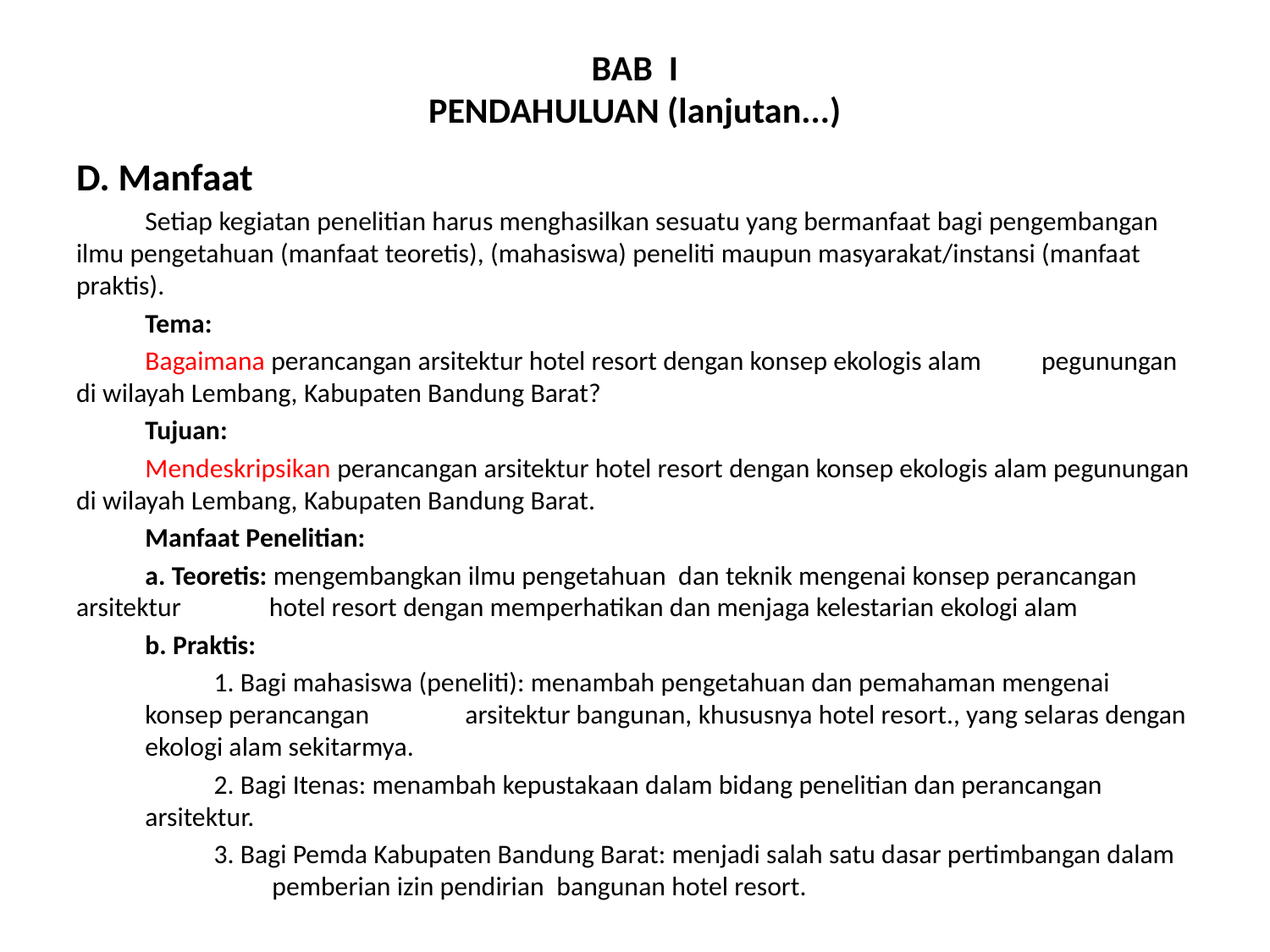

# BAB  I PENDAHULUAN (lanjutan...)
D. Manfaat
Setiap kegiatan penelitian harus menghasilkan sesuatu yang bermanfaat bagi pengembangan ilmu pengetahuan (manfaat teoretis), (mahasiswa) peneliti maupun masyarakat/instansi (manfaat praktis).
Tema:
Bagaimana perancangan arsitektur hotel resort dengan konsep ekologis alam 	pegunungan di wilayah Lembang, Kabupaten Bandung Barat?
Tujuan:
Mendeskripsikan perancangan arsitektur hotel resort dengan konsep ekologis alam pegunungan di wilayah Lembang, Kabupaten Bandung Barat.
Manfaat Penelitian:
a. Teoretis: mengembangkan ilmu pengetahuan  dan teknik mengenai konsep perancangan arsitektur 	hotel resort dengan memperhatikan dan menjaga kelestarian ekologi alam
b. Praktis:
1. Bagi mahasiswa (peneliti): menambah pengetahuan dan pemahaman mengenai konsep perancangan 	     arsitektur bangunan, khususnya hotel resort., yang selaras dengan ekologi alam sekitarmya.
2. Bagi Itenas: menambah kepustakaan dalam bidang penelitian dan perancangan arsitektur.
3. Bagi Pemda Kabupaten Bandung Barat: menjadi salah satu dasar pertimbangan dalam 	   	     pemberian izin pendirian  bangunan hotel resort.